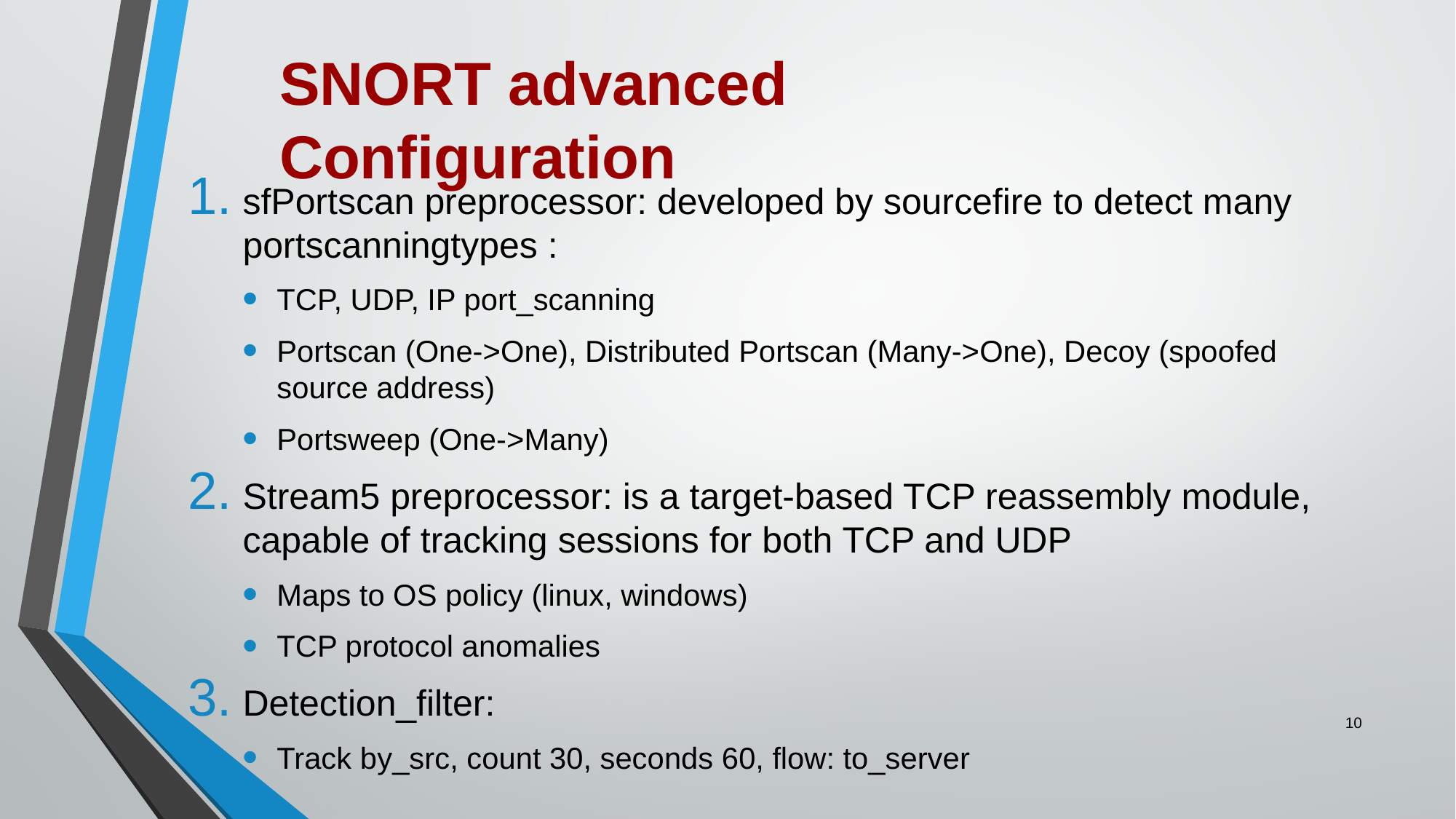

SNORT advanced Configuration
sfPortscan preprocessor: developed by sourcefire to detect many portscanningtypes :
TCP, UDP, IP port_scanning
Portscan (One->One), Distributed Portscan (Many->One), Decoy (spoofed source address)
Portsweep (One->Many)
Stream5 preprocessor: is a target-based TCP reassembly module, capable of tracking sessions for both TCP and UDP
Maps to OS policy (linux, windows)
TCP protocol anomalies
Detection_filter:
Track by_src, count 30, seconds 60, flow: to_server

10